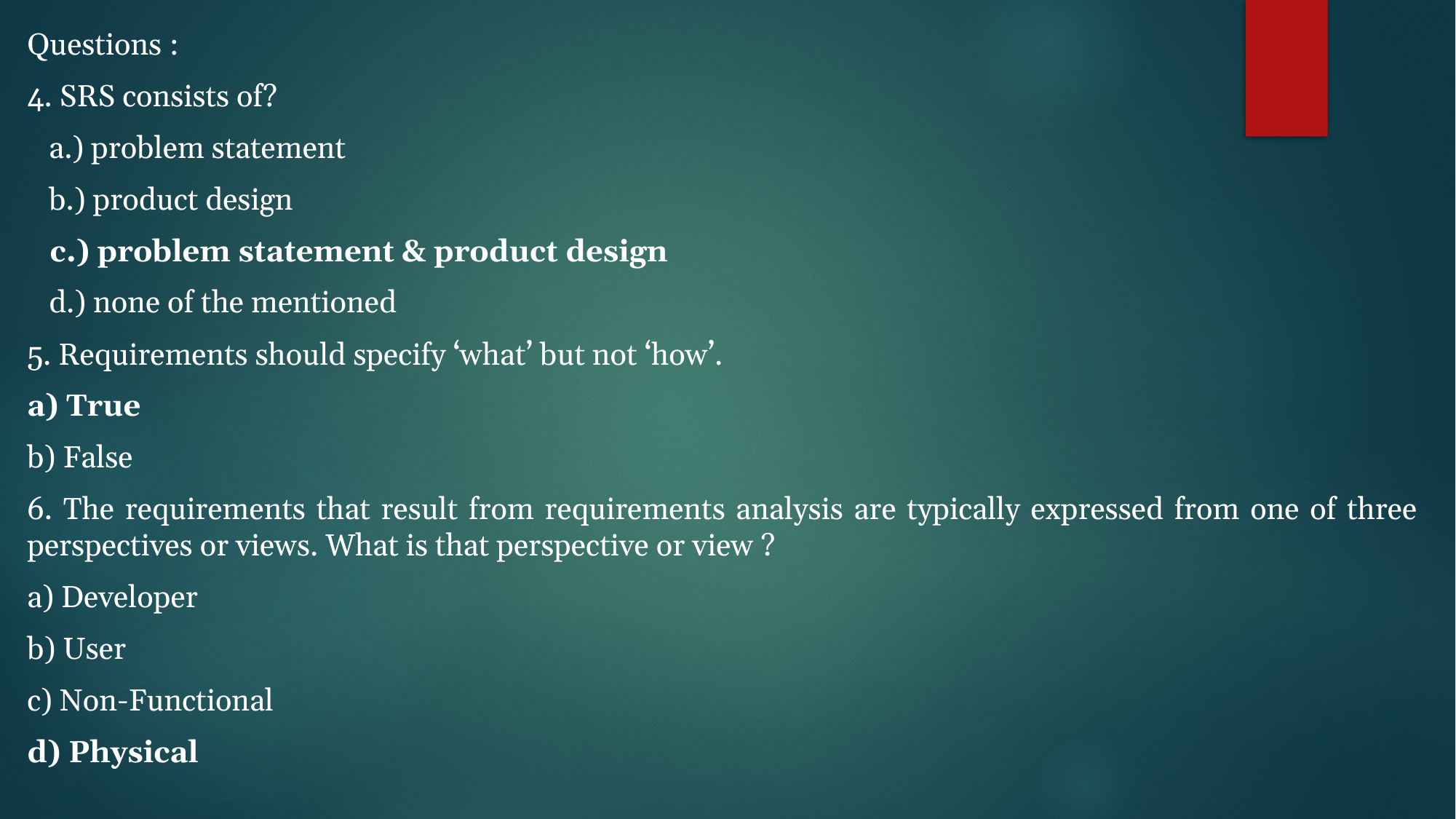

Questions :
4. SRS consists of?
   a.) problem statement
   b.) product design
   c.) problem statement & product design
   d.) none of the mentioned
5. Requirements should specify ‘what’ but not ‘how’.
a) True
b) False
6. The requirements that result from requirements analysis are typically expressed from one of three perspectives or views. What is that perspective or view ?
a) Developer
b) User
c) Non-Functional
d) Physical